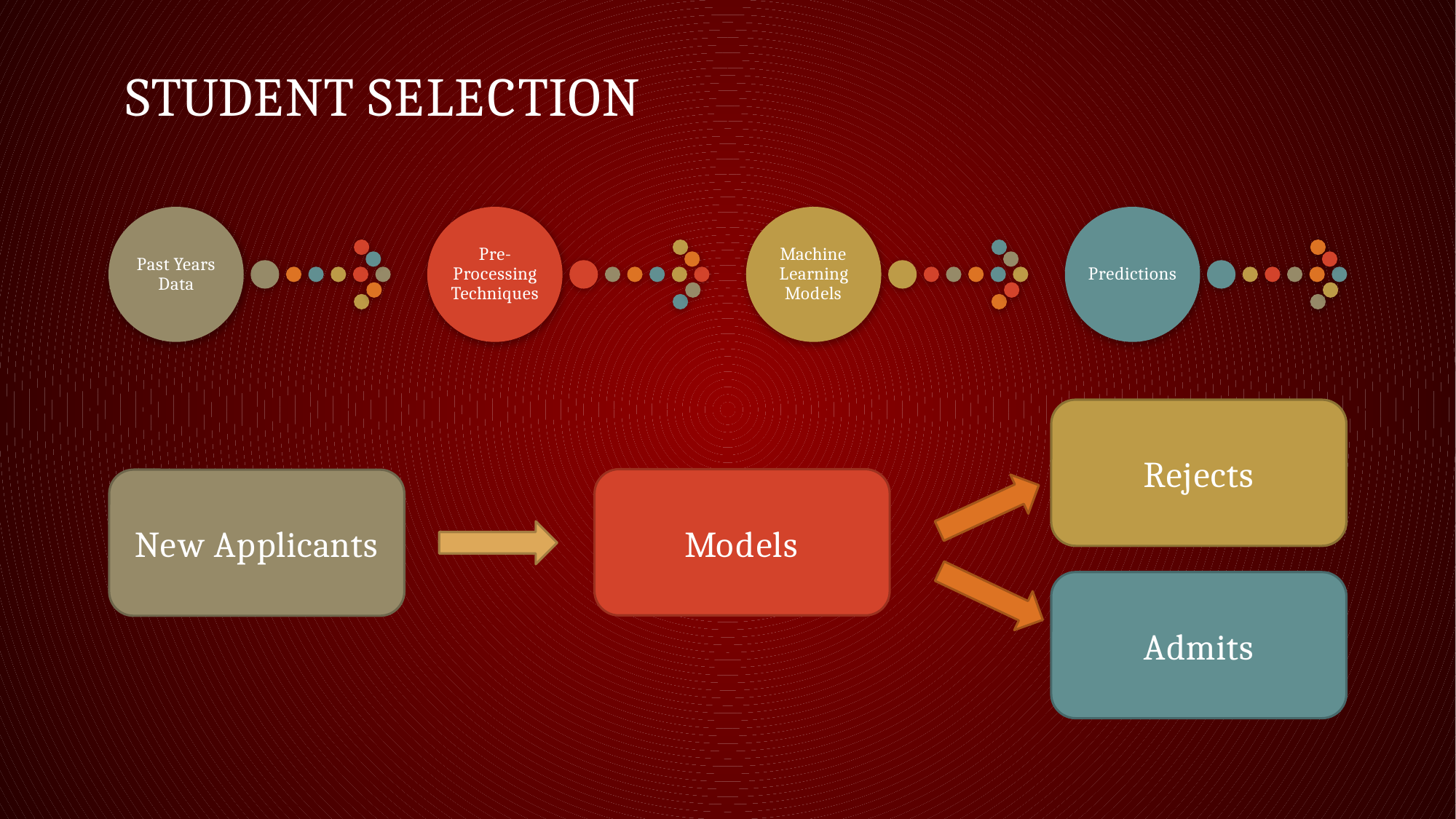

# Student Selection
Past Years Data
Pre-Processing Techniques
Machine Learning Models
Predictions
Rejects
Models
New Applicants

Admits